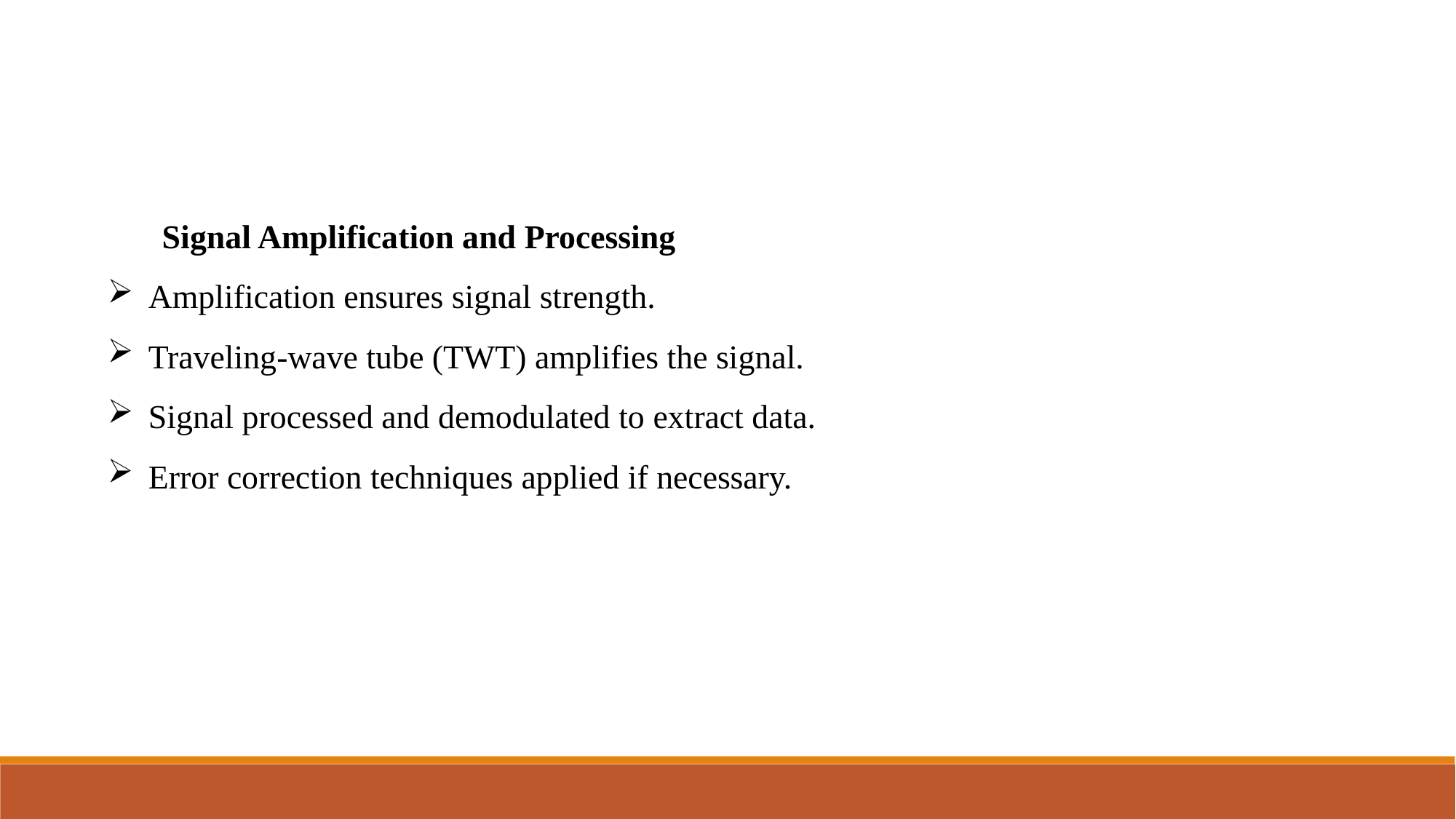

Signal Amplification and Processing
Amplification ensures signal strength.
Traveling-wave tube (TWT) amplifies the signal.
Signal processed and demodulated to extract data.
Error correction techniques applied if necessary.